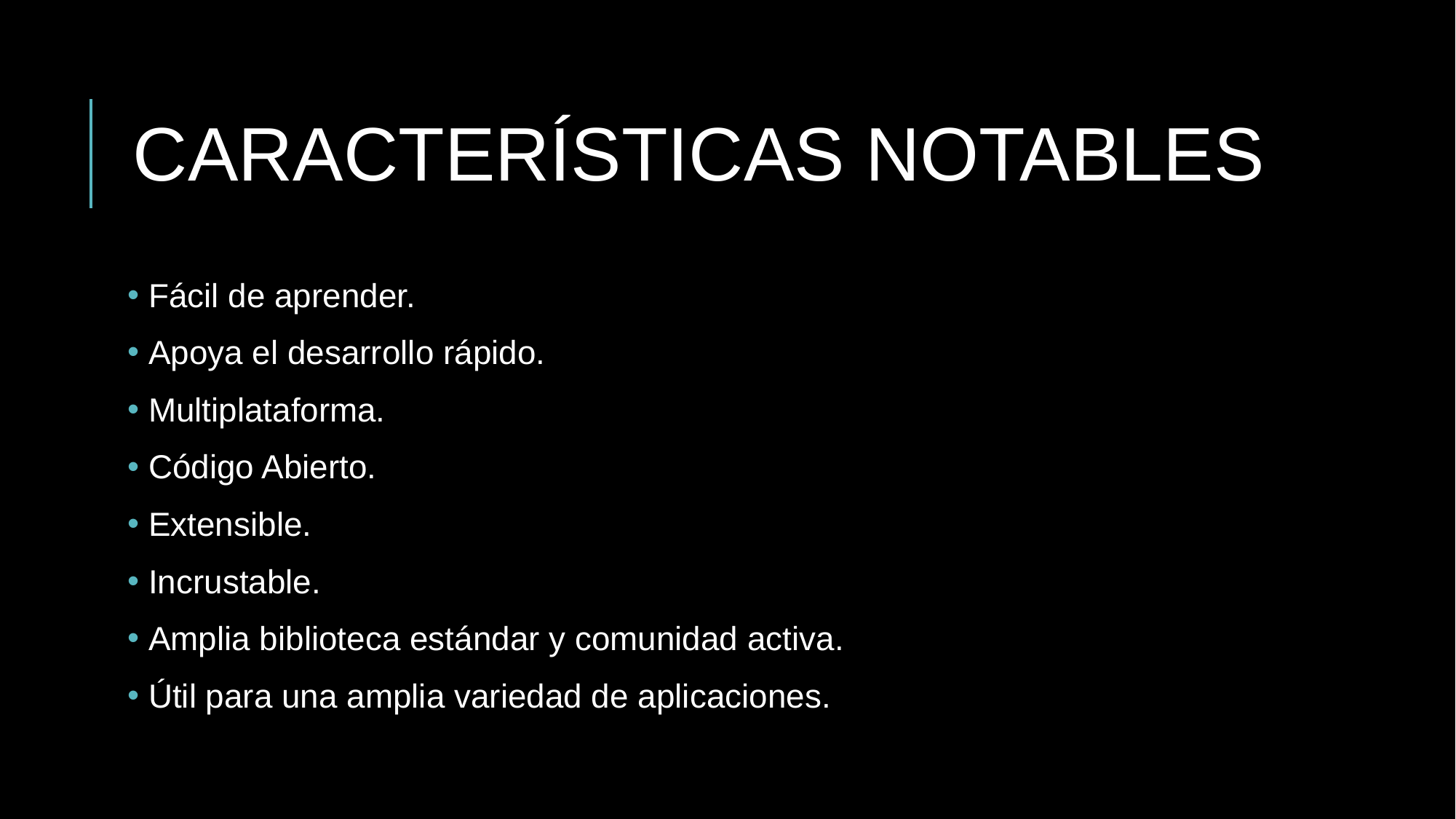

# CARACTERÍSTICAS NOTABLES
 Fácil de aprender.
 Apoya el desarrollo rápido.
 Multiplataforma.
 Código Abierto.
 Extensible.
 Incrustable.
 Amplia biblioteca estándar y comunidad activa.
 Útil para una amplia variedad de aplicaciones.